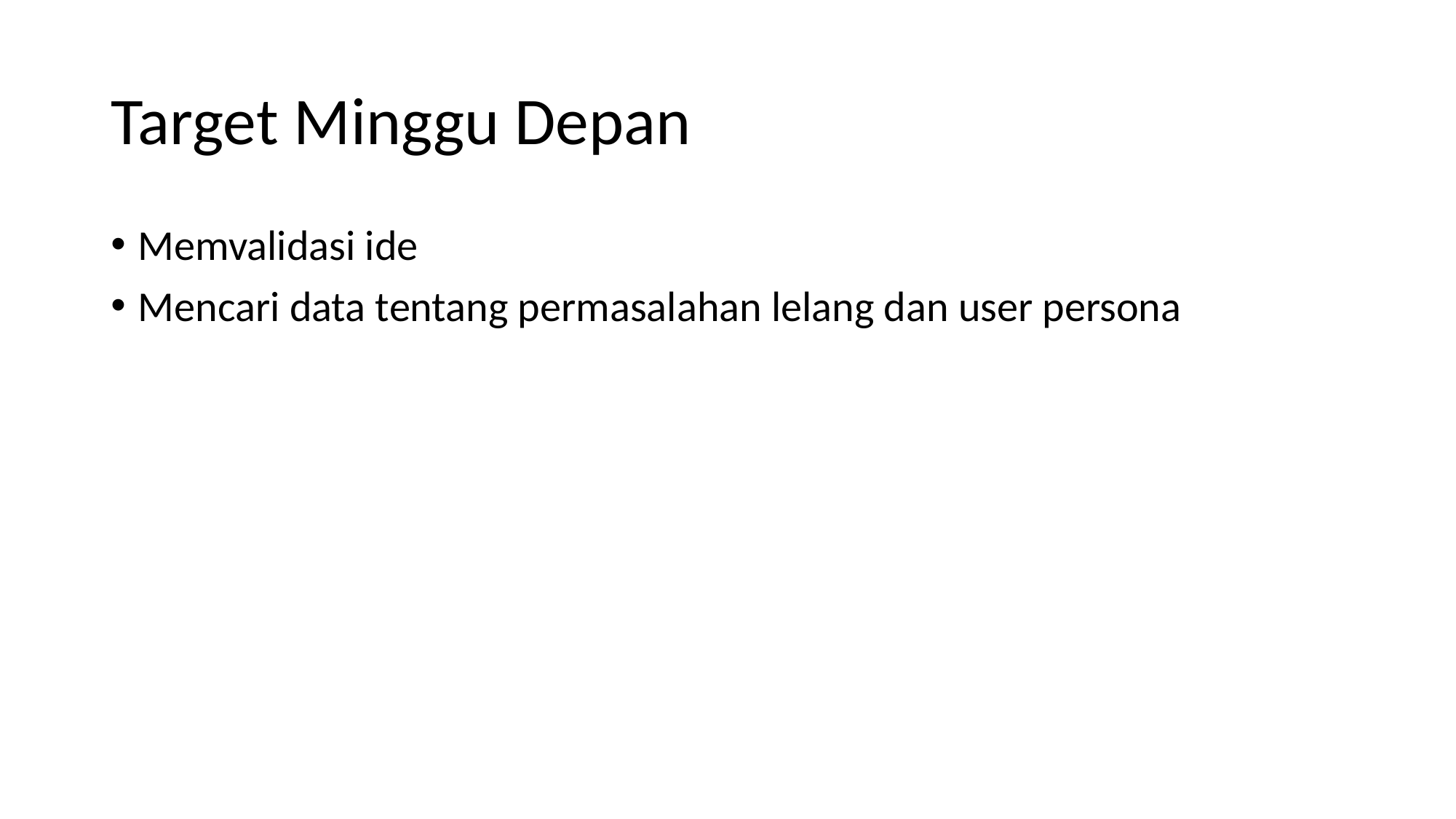

# Target Minggu Depan
Memvalidasi ide
Mencari data tentang permasalahan lelang dan user persona